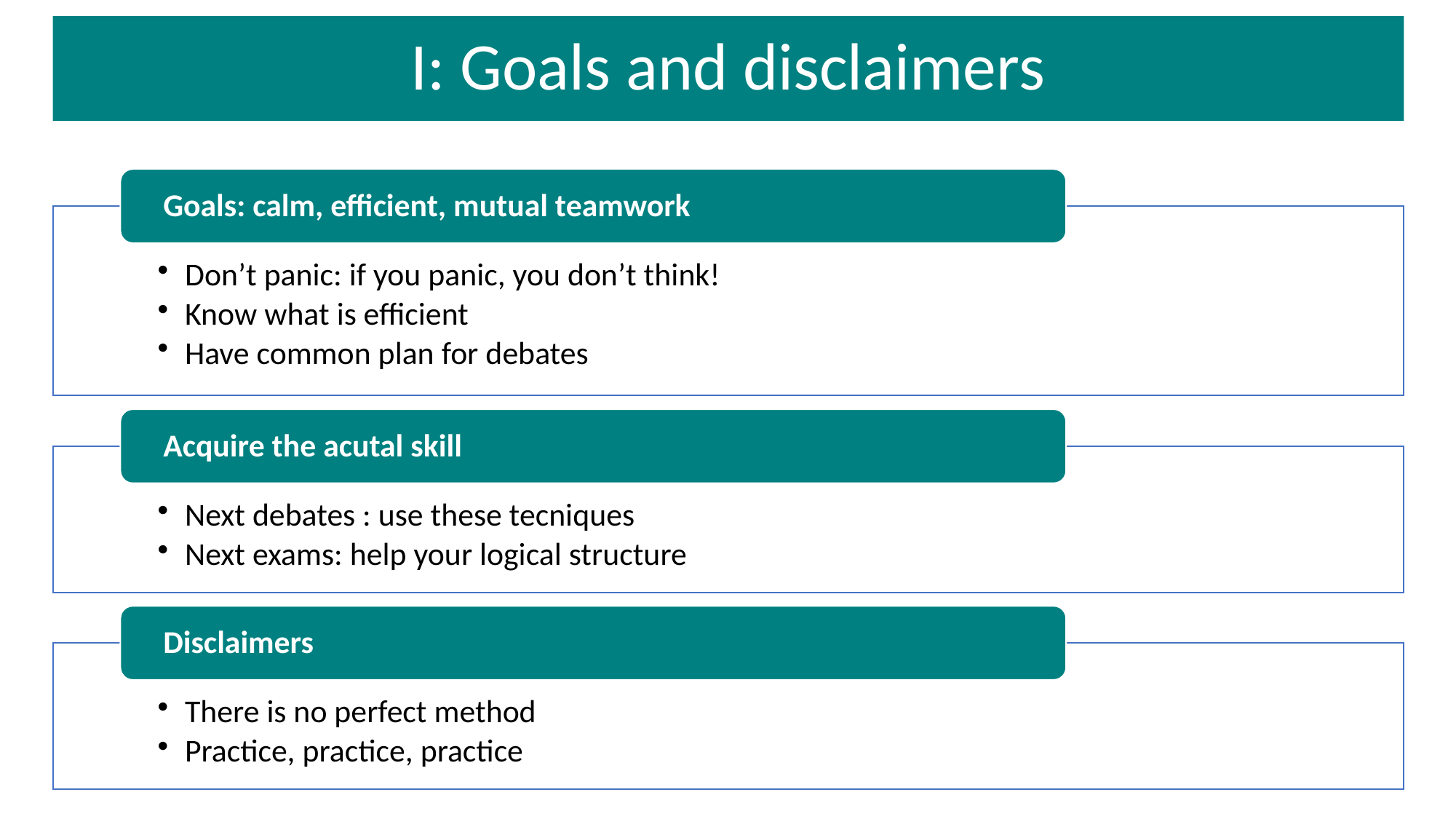

# I: Goals and disclaimers
Don’t panic: if you panic, you don’t think!
Know what is efficient
Have common plan for debates
Goals: calm, efficient, mutual teamwork
Next debates : use these tecniques
Next exams: help your logical structure
Acquire the acutal skill
There is no perfect method
Practice, practice, practice
Disclaimers